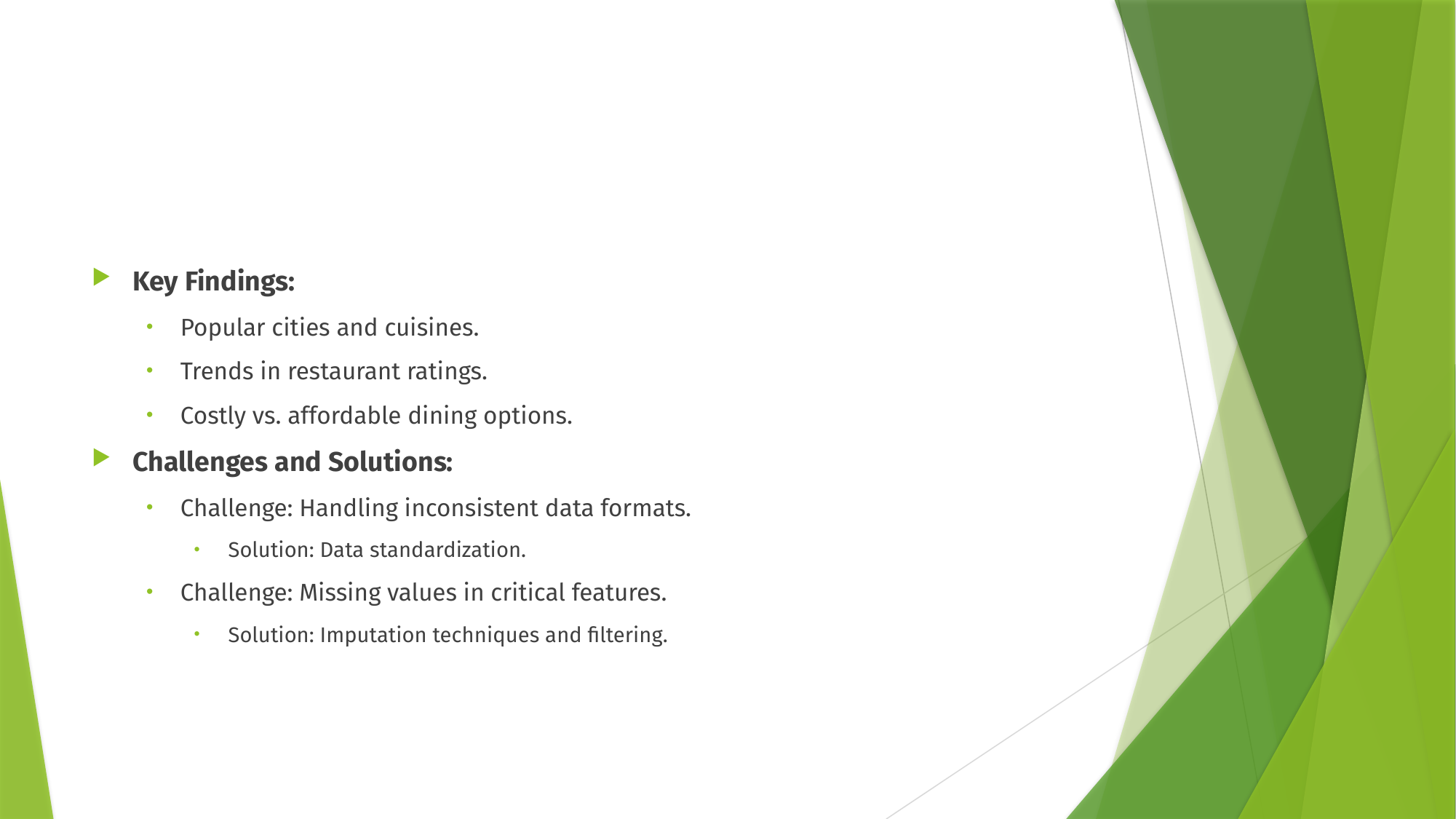

Key Findings:
Popular cities and cuisines.
Trends in restaurant ratings.
Costly vs. affordable dining options.
Challenges and Solutions:
Challenge: Handling inconsistent data formats.
Solution: Data standardization.
Challenge: Missing values in critical features.
Solution: Imputation techniques and filtering.